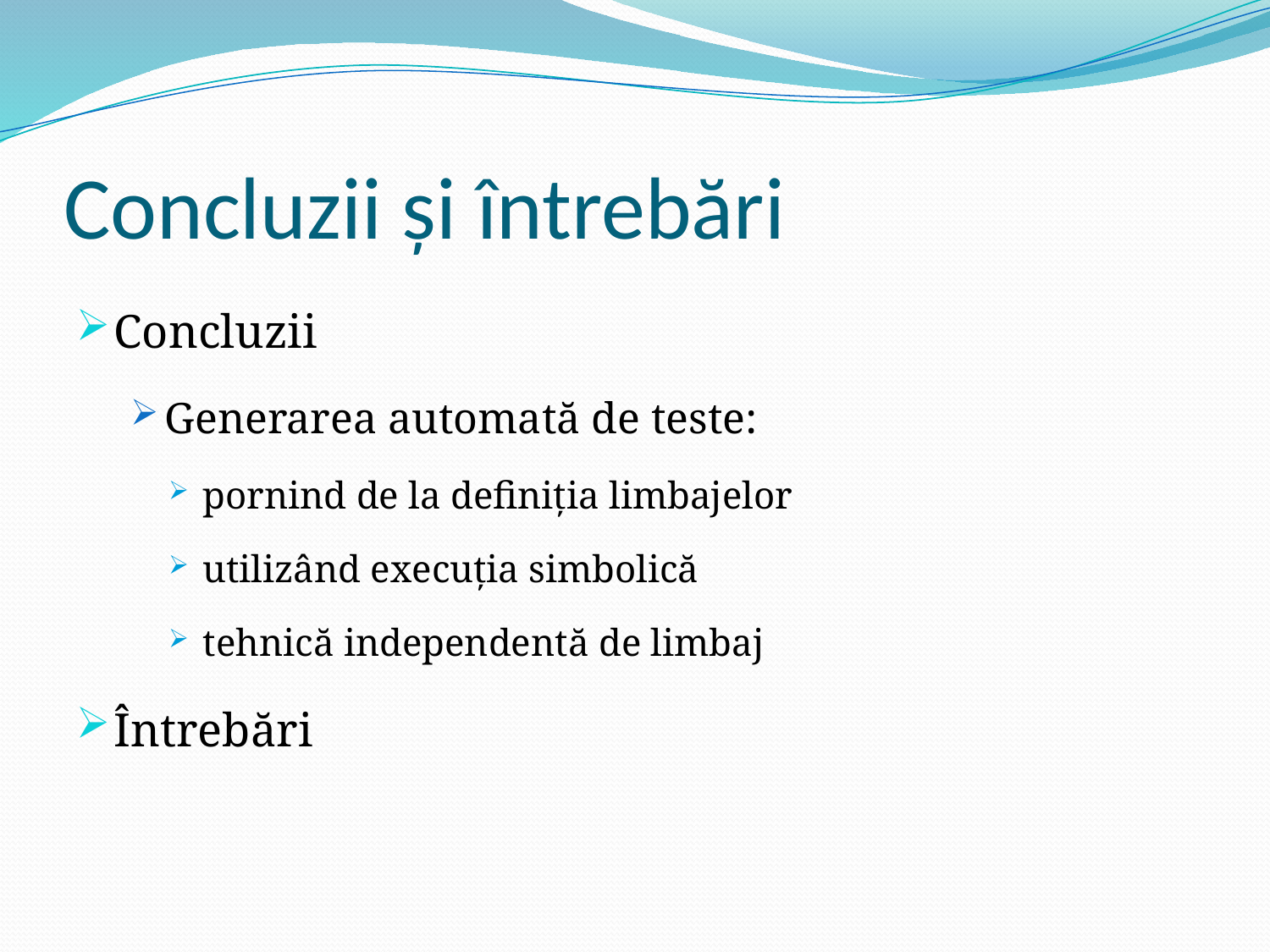

# Concluzii și întrebări
Concluzii
Generarea automată de teste:
pornind de la definiția limbajelor
utilizând execuția simbolică
tehnică independentă de limbaj
Întrebări